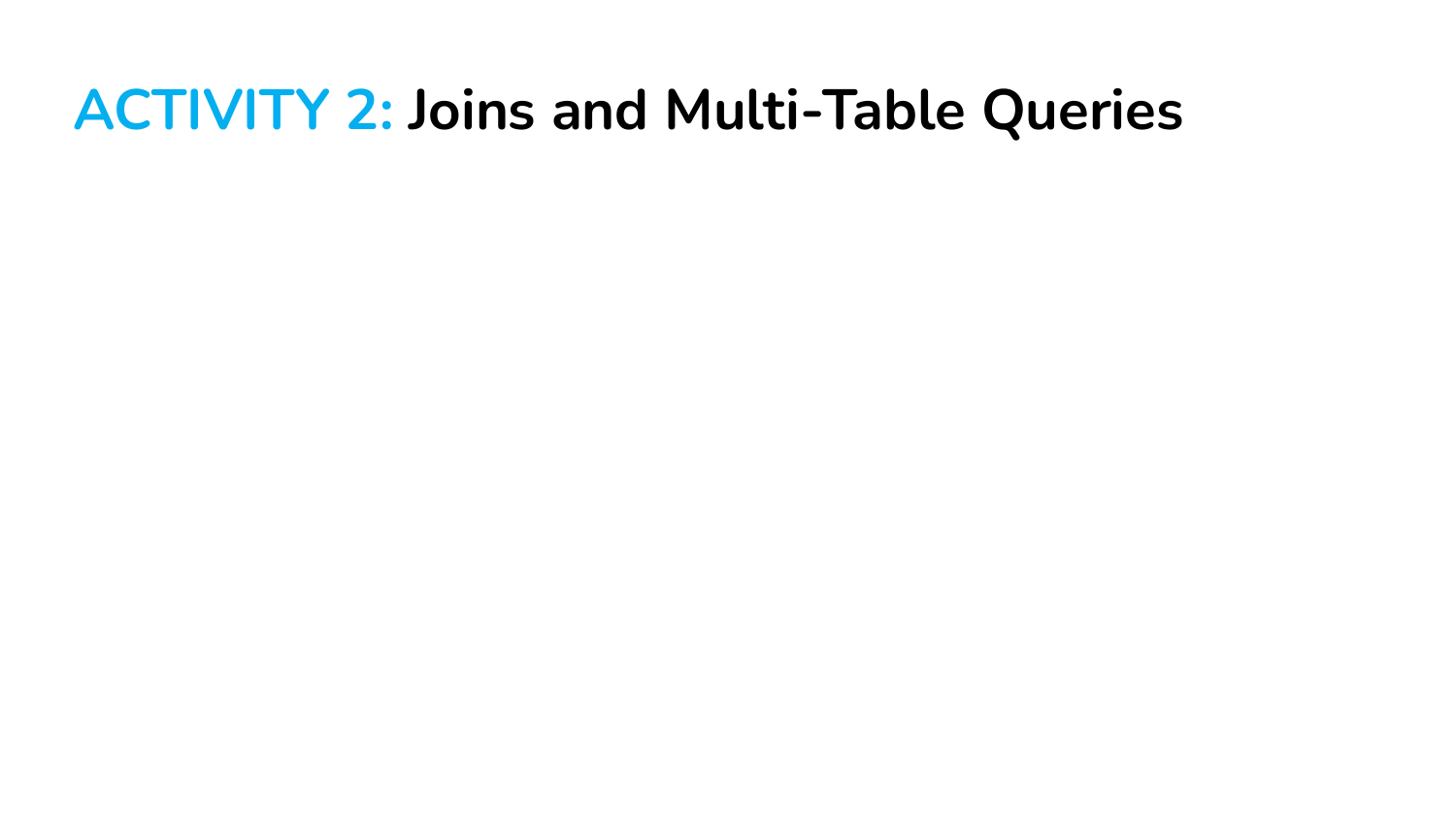

# ACTIVITY 2: Joins and Multi-Table Queries